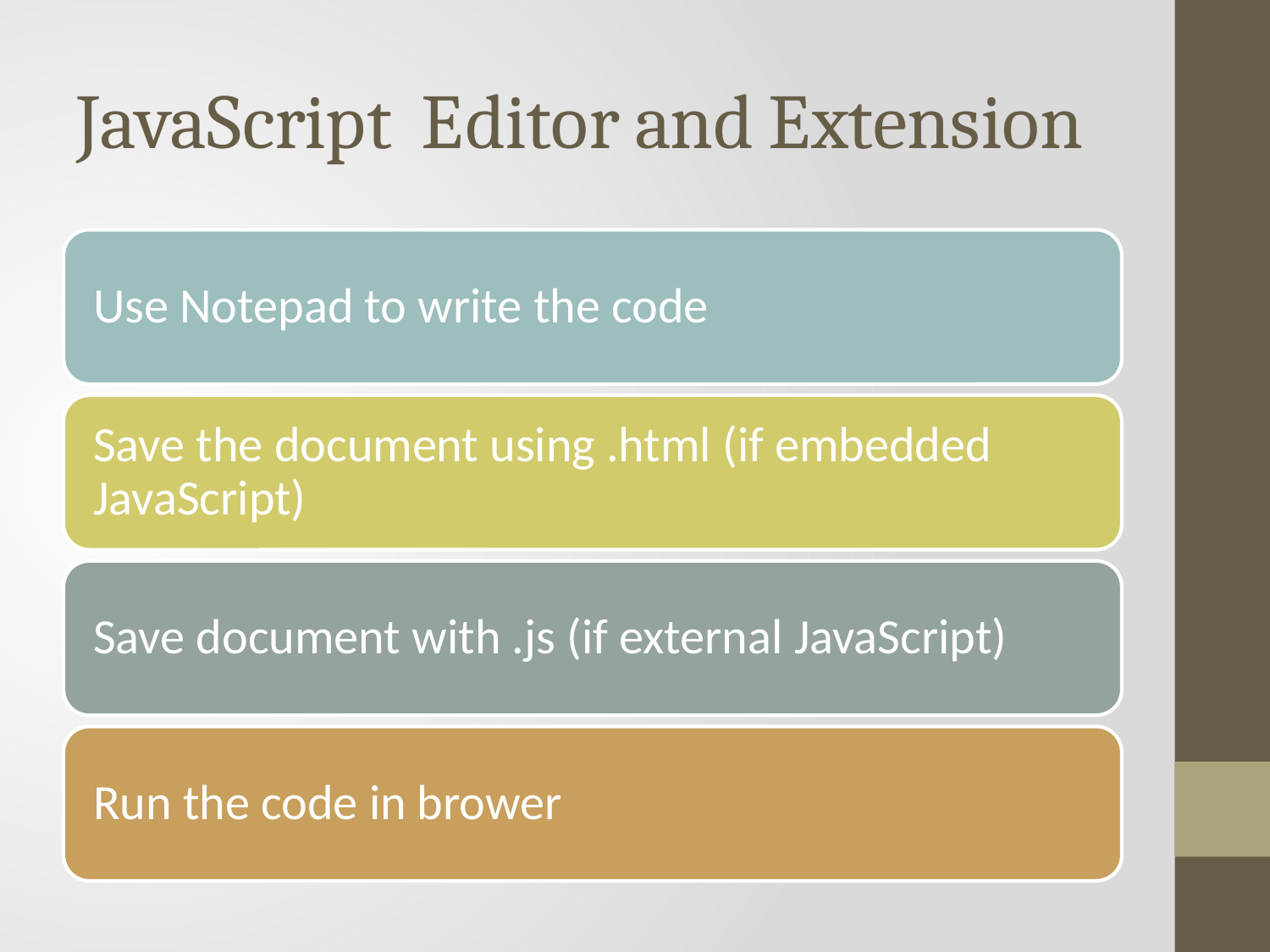

# JavaScript  Editor and Extension
Use Notepad to write the code
Save the document using .html (if embedded JavaScript)
Save document with .js (if external JavaScript)
Run the code in brower